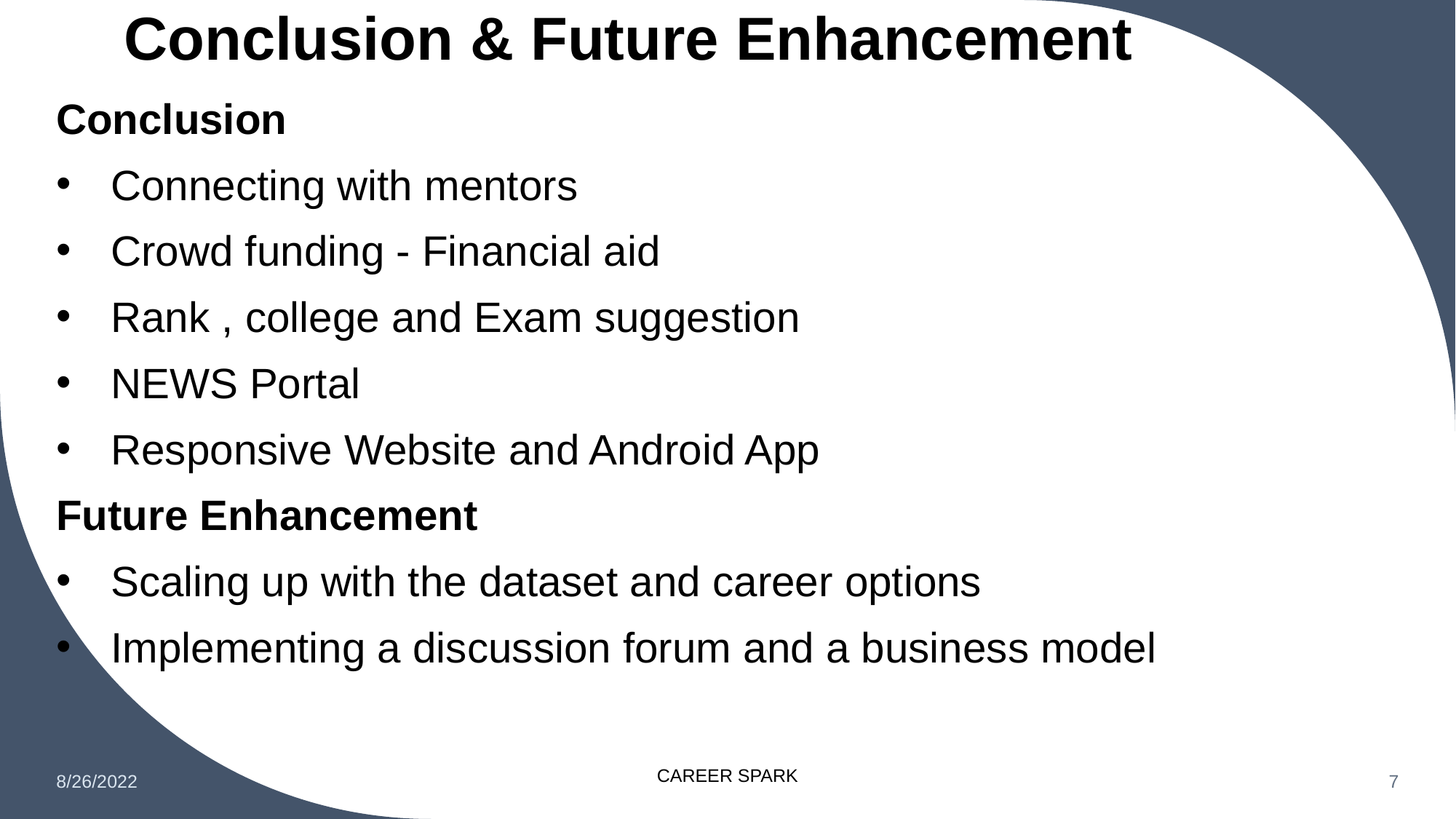

# Conclusion & Future Enhancement
Conclusion
Connecting with mentors
Crowd funding - Financial aid
Rank , college and Exam suggestion
NEWS Portal
Responsive Website and Android App
Future Enhancement
Scaling up with the dataset and career options
Implementing a discussion forum and a business model

8/26/2022
CAREER SPARK
7